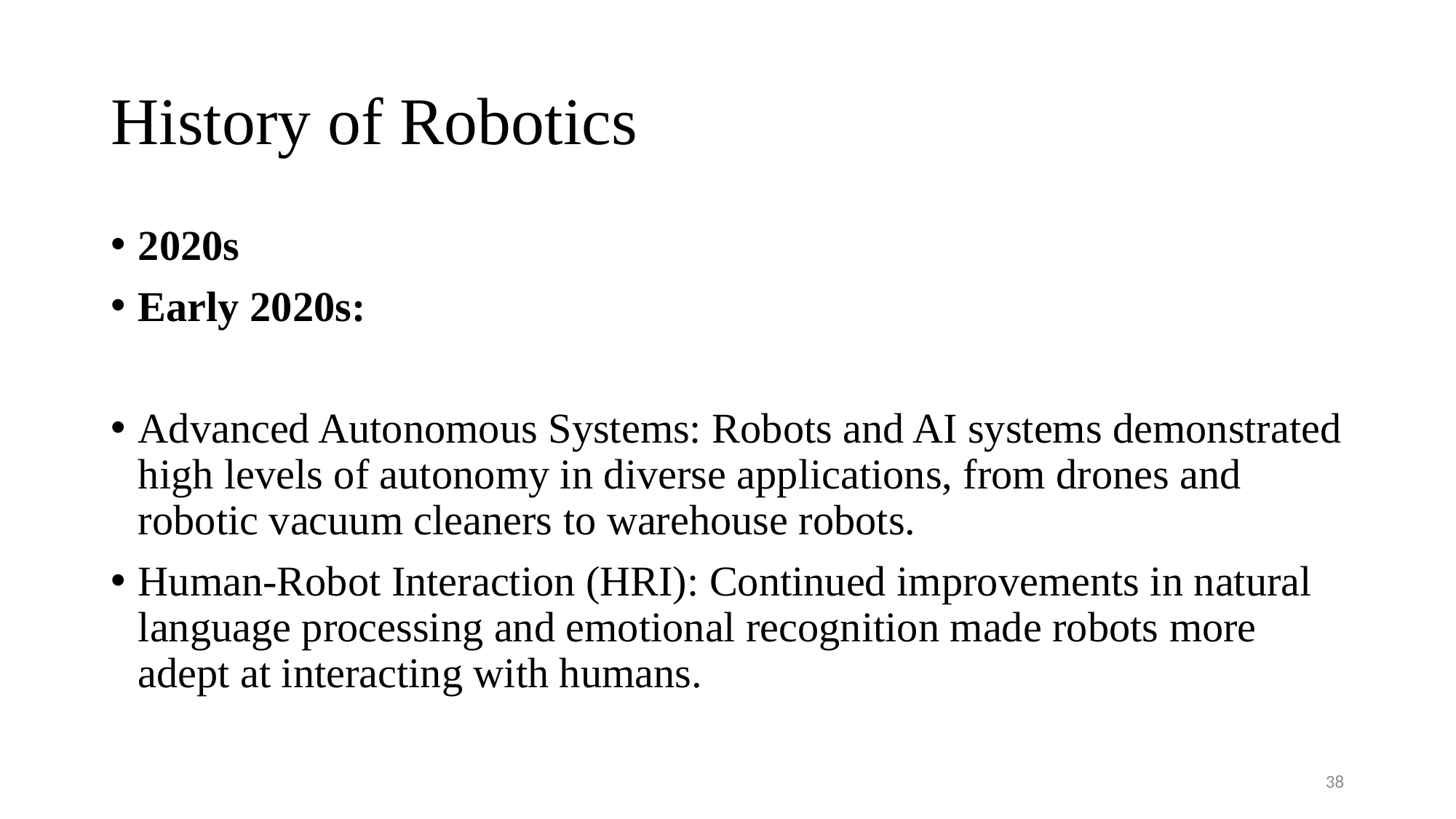

# History of Robotics
2020s
Early 2020s:

Advanced Autonomous Systems: Robots and AI systems demonstrated high levels of autonomy in diverse applications, from drones and robotic vacuum cleaners to warehouse robots.
Human-Robot Interaction (HRI): Continued improvements in natural language processing and emotional recognition made robots more adept at interacting with humans.
38